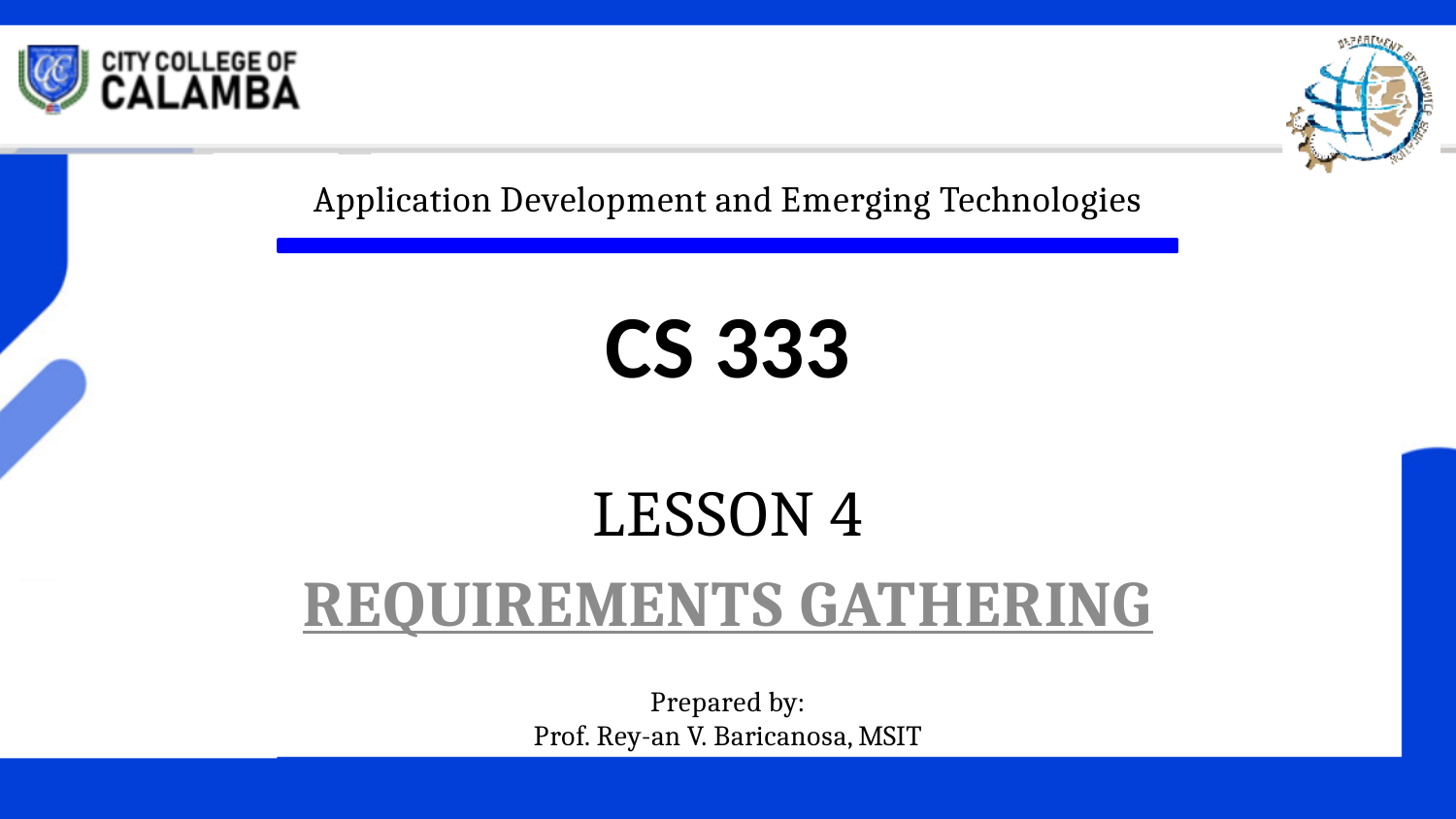

Application Development and Emerging Technologies

# CS 333
LESSON 4
REQUIREMENTS GATHERING
Prepared by:
Prof. Rey-an V. Baricanosa, MSIT